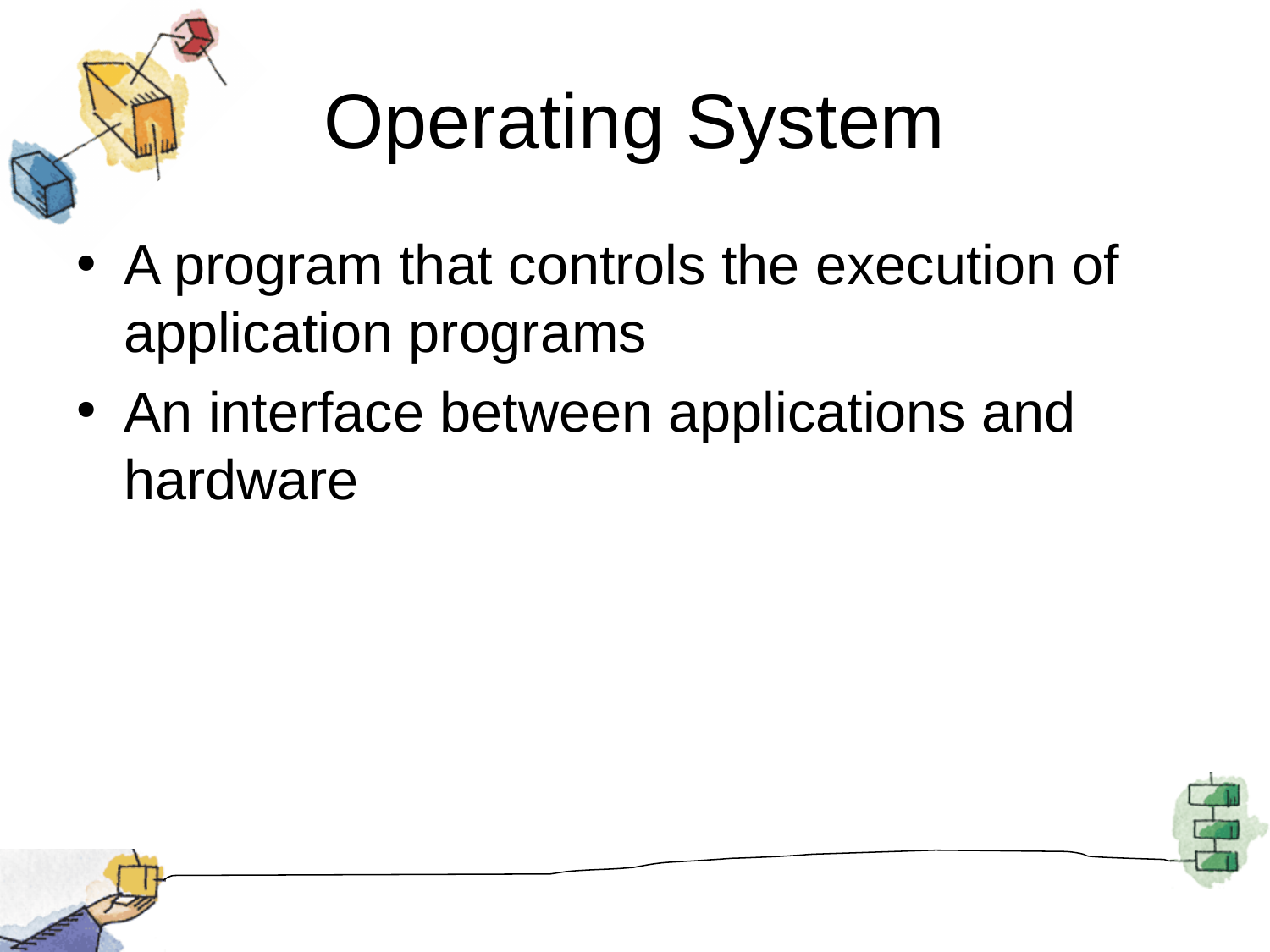

# Operating System
A program that controls the execution of application programs
An interface between applications and hardware